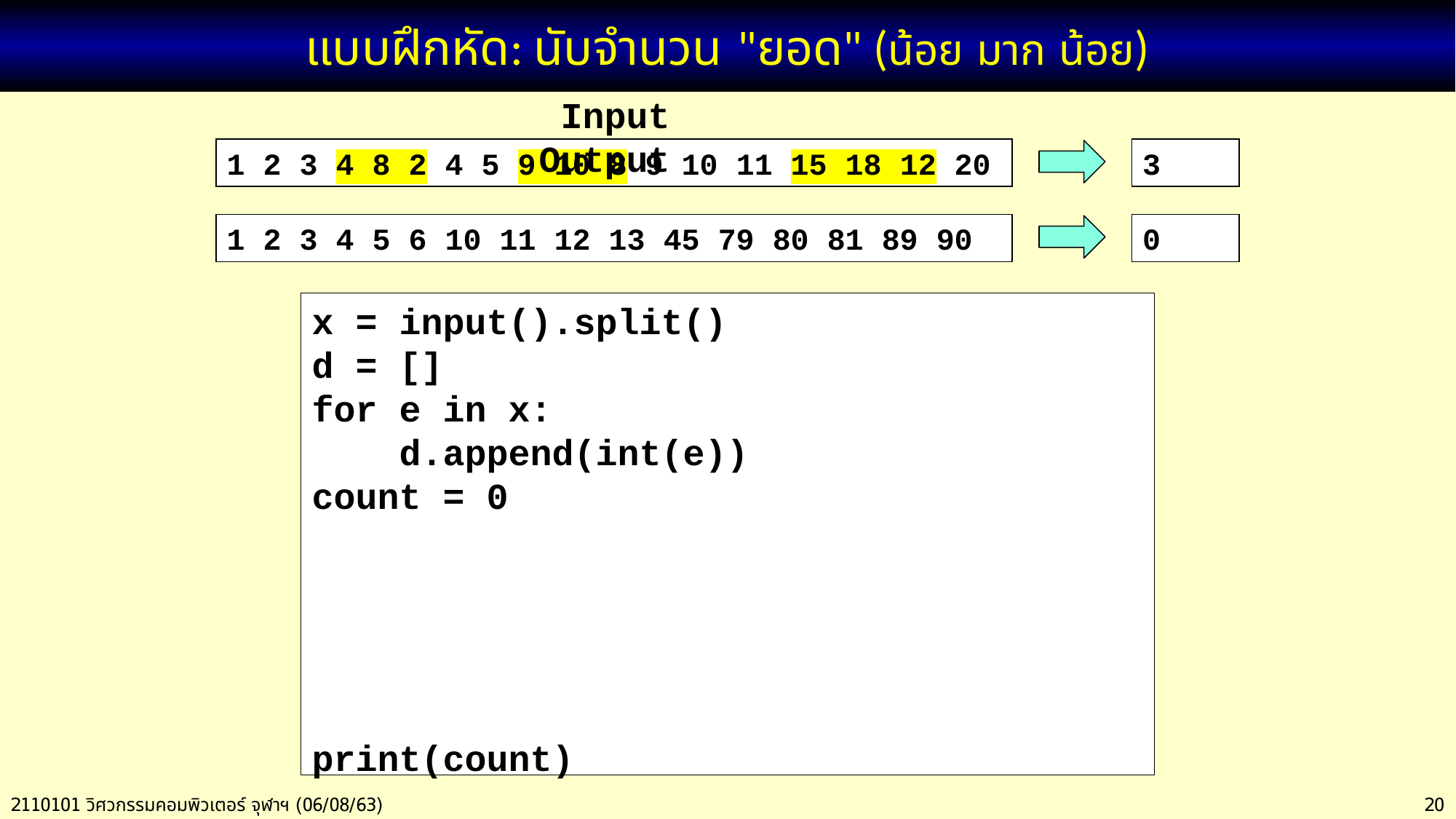

# แบบฝึกหัด: นับจำนวน "ยอด" (น้อย มาก น้อย)
 Input                         Output
3
1 2 3 4 8 2 4 5 9 10 8 9 10 11 15 18 12 20

0
1 2 3 4 5 6 10 11 12 13 45 79 80 81 89 90

x = input().split()
d = []
for e in x:
    d.append(int(e))
count = 0

print(count)